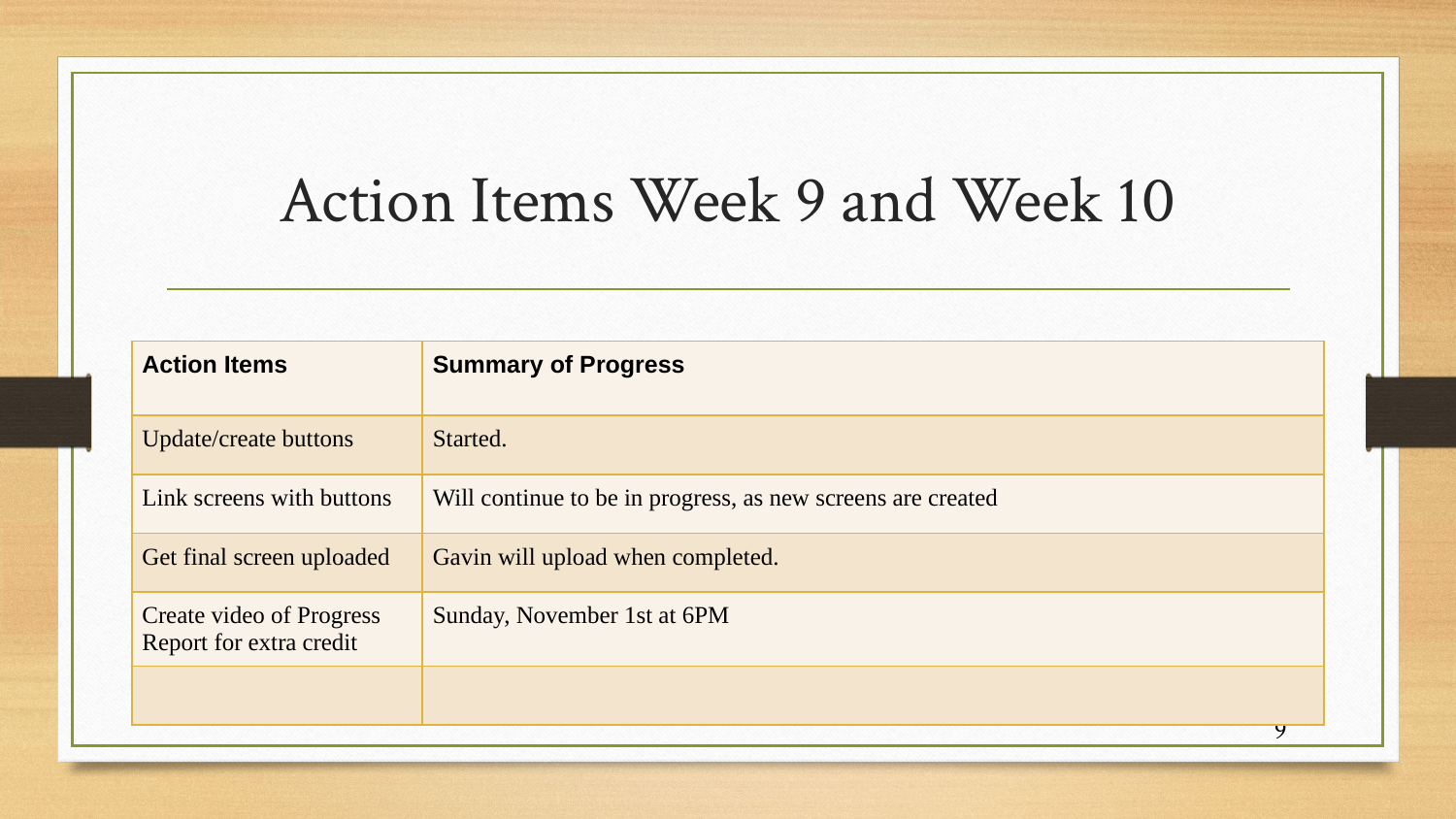

# Action Items Week 9 and Week 10
| Action Items | Summary of Progress |
| --- | --- |
| Update/create buttons | Started. |
| Link screens with buttons | Will continue to be in progress, as new screens are created |
| Get final screen uploaded | Gavin will upload when completed. |
| Create video of Progress Report for extra credit | Sunday, November 1st at 6PM |
|  |  |
9